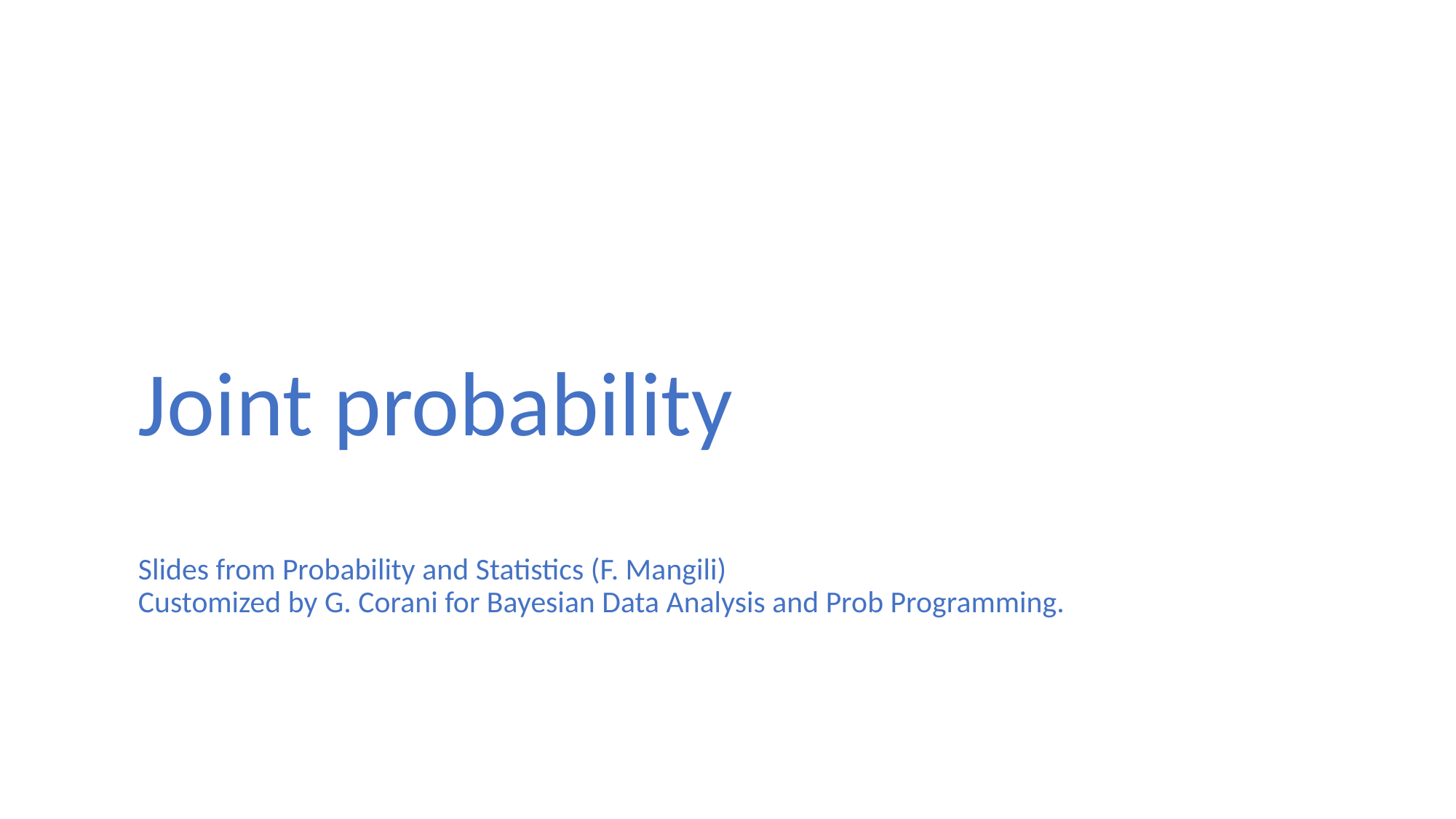

# Joint probability Slides from Probability and Statistics (F. Mangili) Customized by G. Corani for Bayesian Data Analysis and Prob Programming.